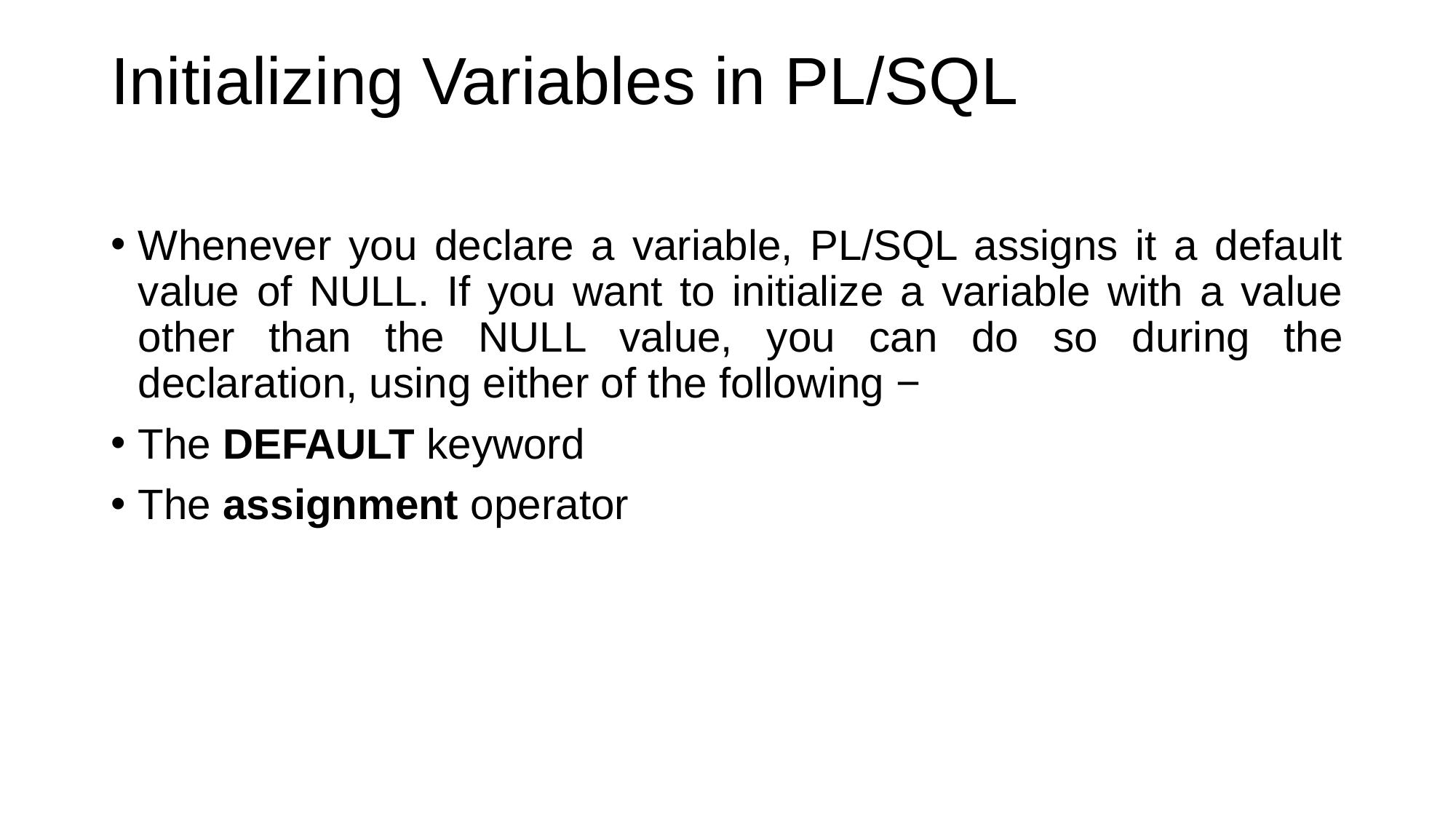

# Initializing Variables in PL/SQL
Whenever you declare a variable, PL/SQL assigns it a default value of NULL. If you want to initialize a variable with a value other than the NULL value, you can do so during the declaration, using either of the following −
The DEFAULT keyword
The assignment operator